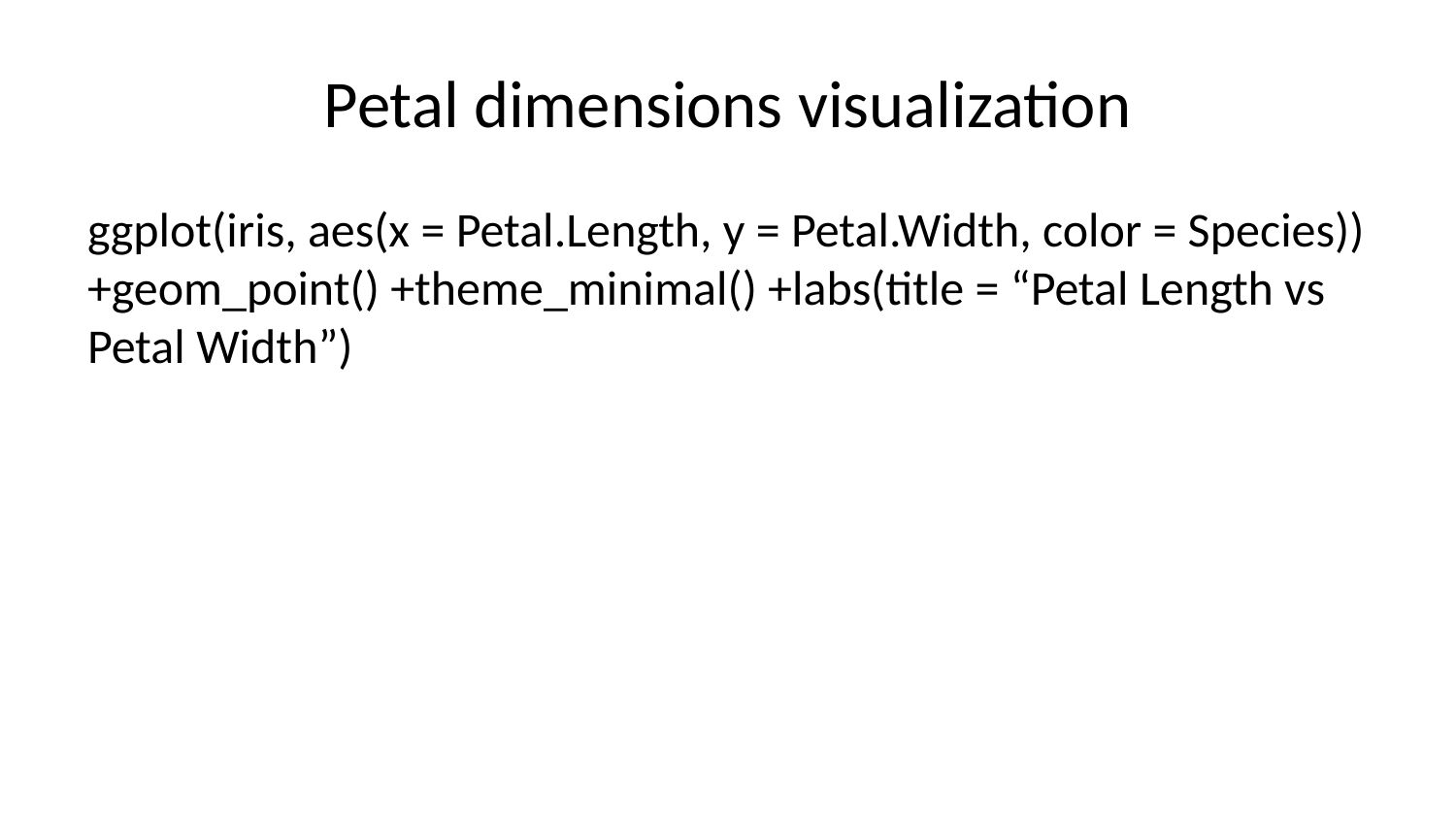

# Petal dimensions visualization
ggplot(iris, aes(x = Petal.Length, y = Petal.Width, color = Species)) +geom_point() +theme_minimal() +labs(title = “Petal Length vs Petal Width”)